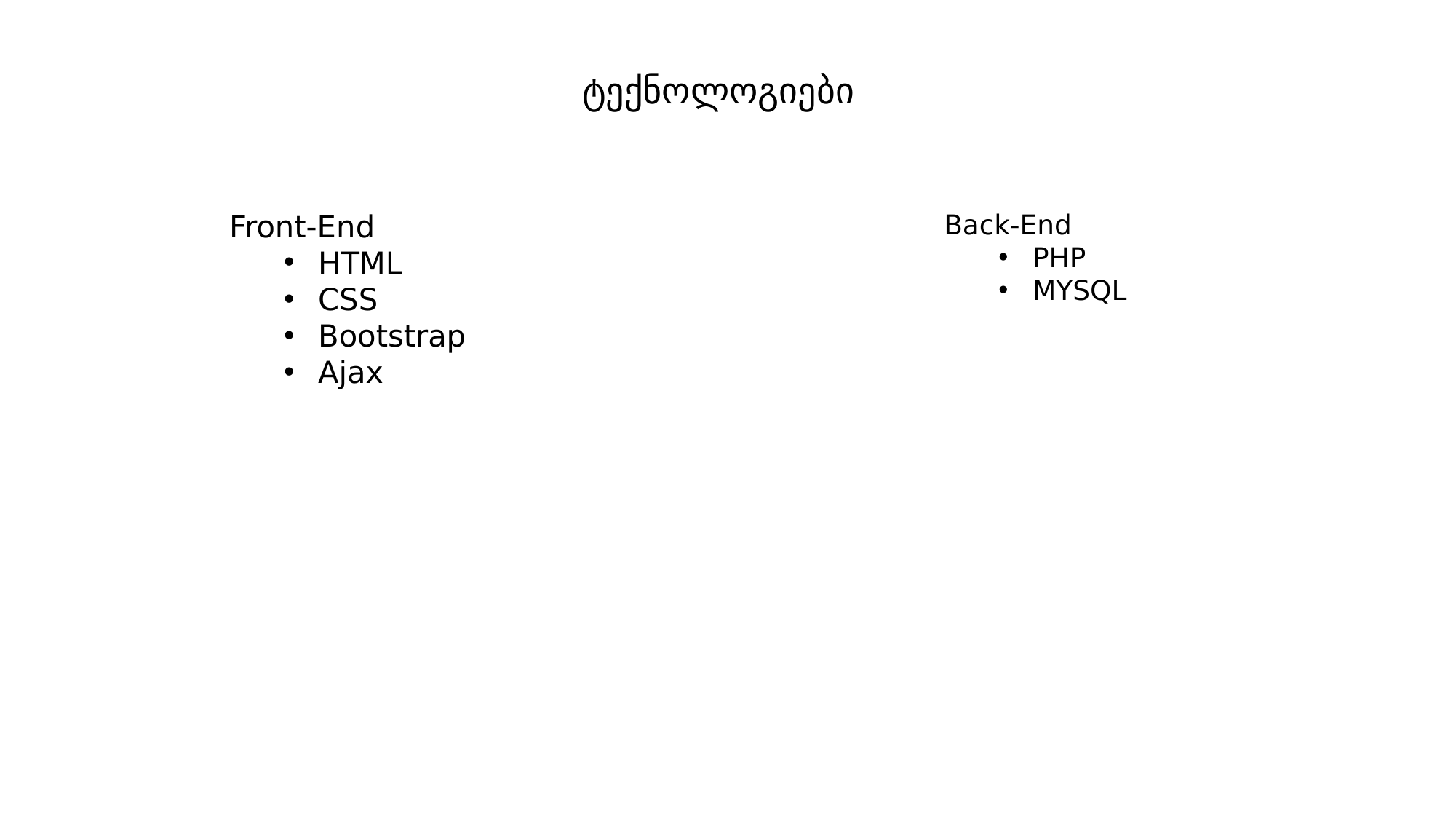

# ტექნოლოგიები
Front-End
HTML
CSS
Bootstrap
Ajax

Back-End
PHP
MYSQL